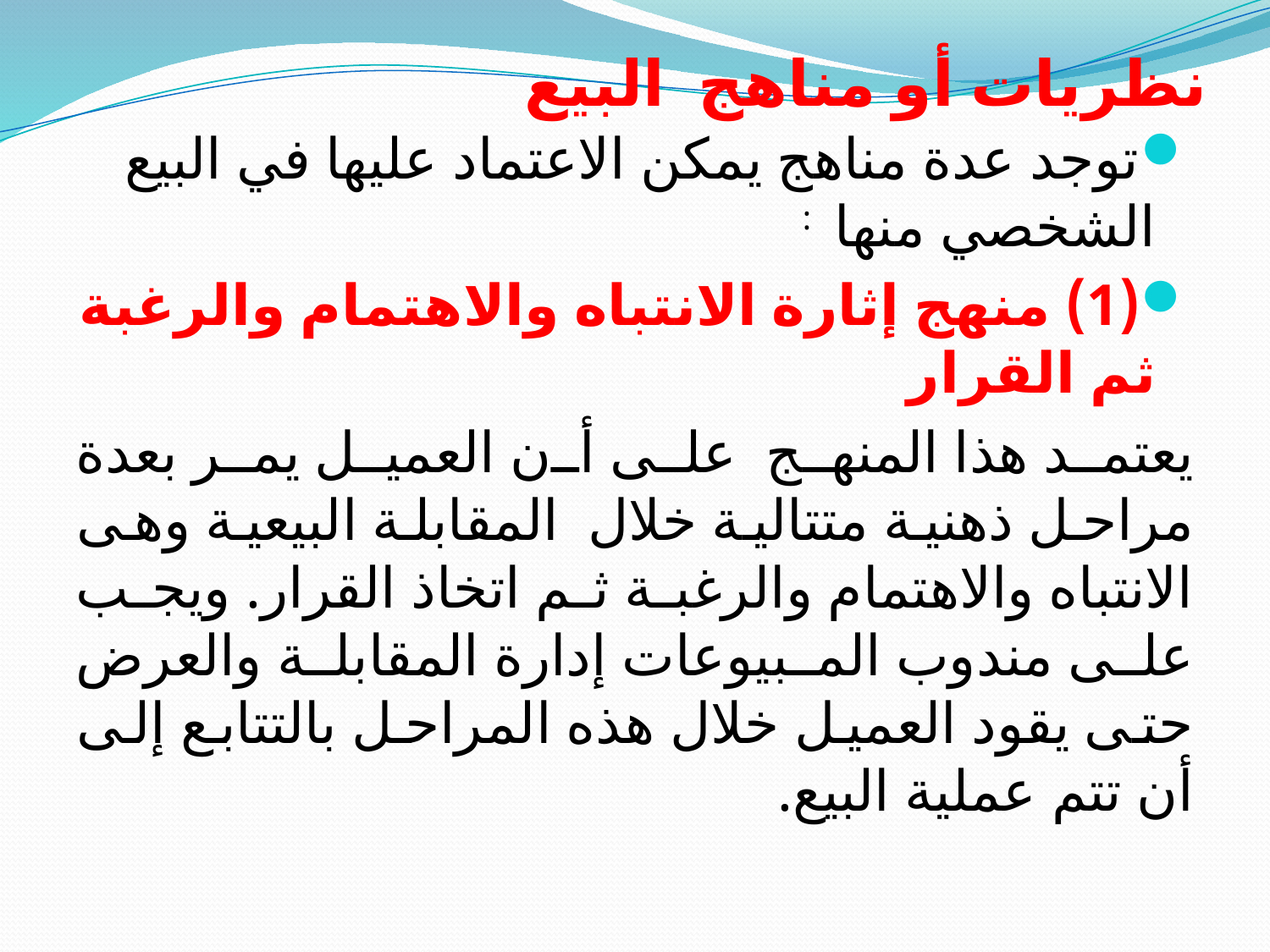

# نظريات أو مناهج  البيع
توجد عدة مناهج يمكن الاعتماد عليها في البيع الشخصي منها  :
(1) منهج إثارة الانتباه والاهتمام والرغبة ثم القرار
يعتمد هذا المنهج  على أن العميل يمر بعدة مراحل ذهنية متتالية خلال  المقابلة البيعية وهى الانتباه والاهتمام والرغبة ثم اتخاذ القرار. ويجب على مندوب المبيوعات إدارة المقابلة والعرض حتى يقود العميل خلال هذه المراحل بالتتابع إلى أن تتم عملية البيع.